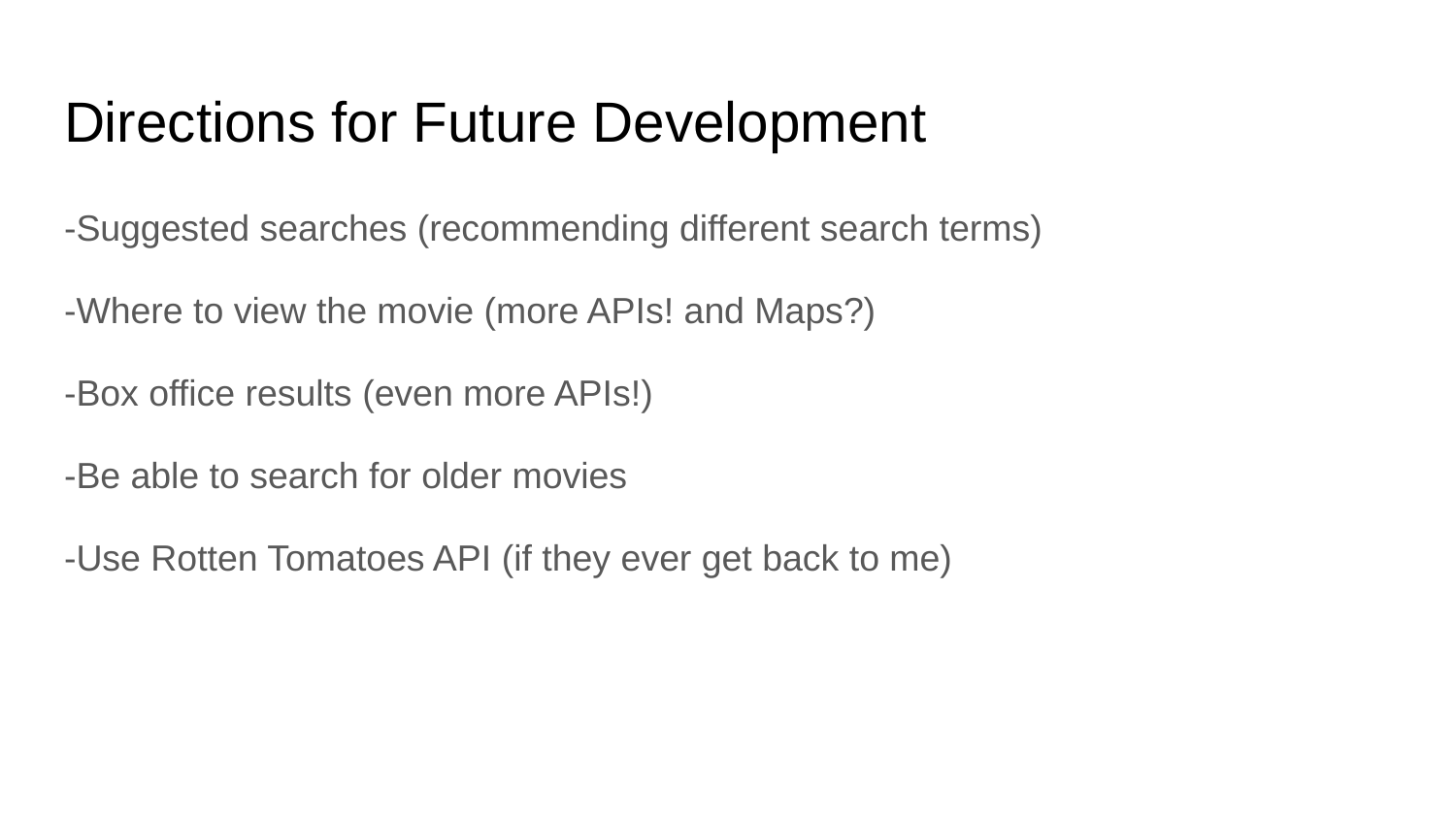

# Directions for Future Development
-Suggested searches (recommending different search terms)
-Where to view the movie (more APIs! and Maps?)
-Box office results (even more APIs!)
-Be able to search for older movies
-Use Rotten Tomatoes API (if they ever get back to me)